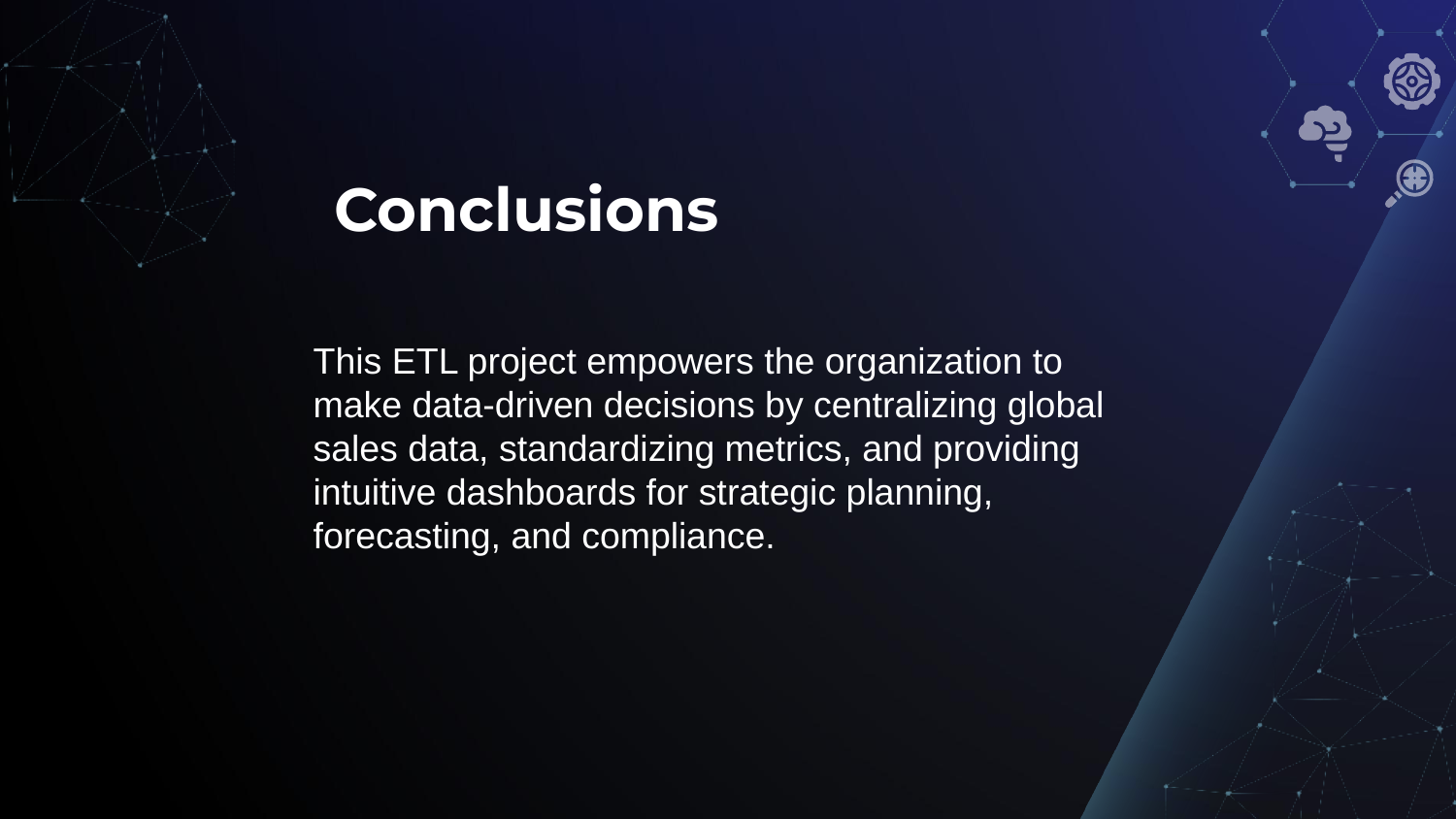

# Conclusions
This ETL project empowers the organization to make data-driven decisions by centralizing global sales data, standardizing metrics, and providing intuitive dashboards for strategic planning, forecasting, and compliance.